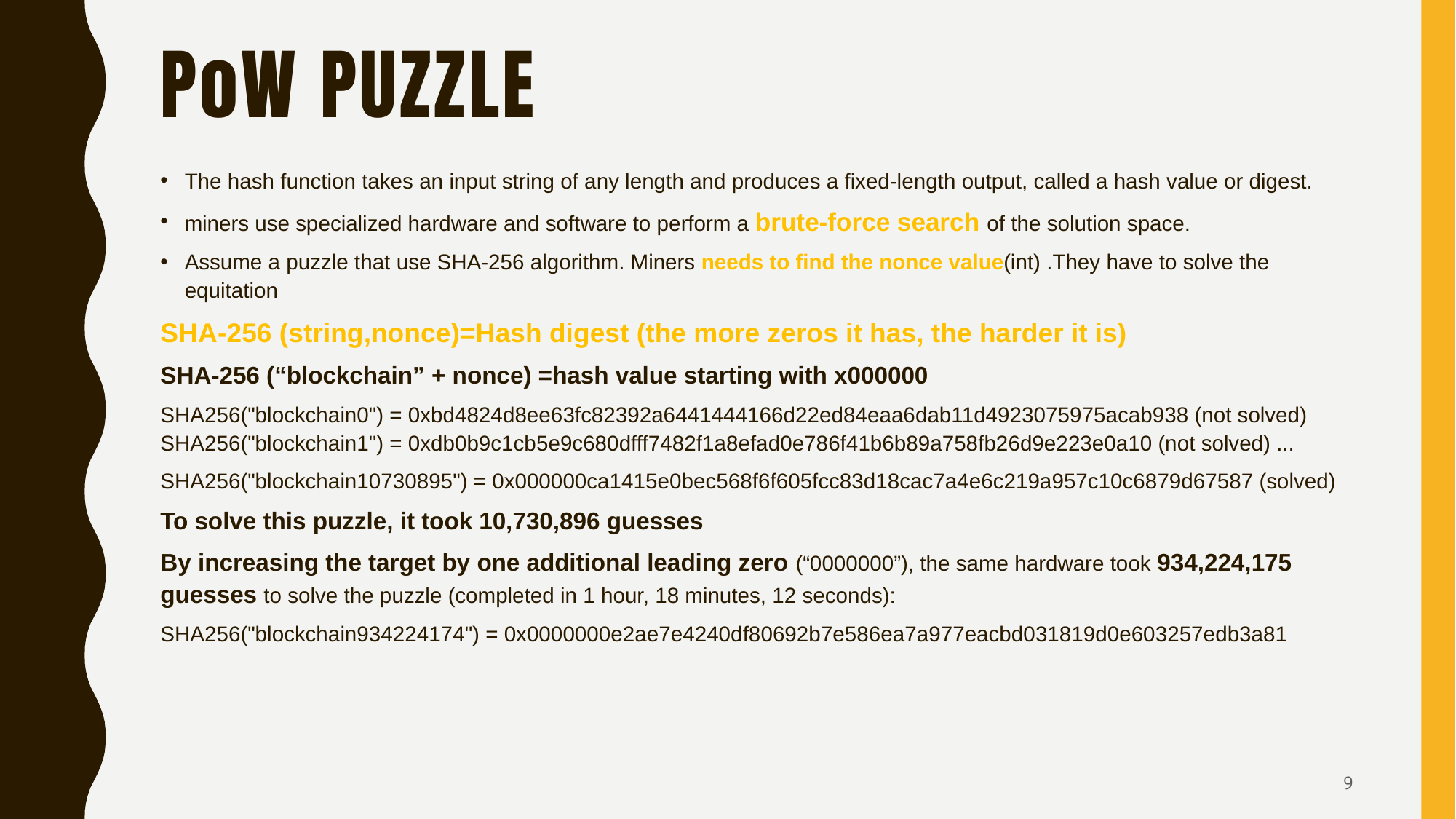

# PoW puzzle
The hash function takes an input string of any length and produces a fixed-length output, called a hash value or digest.
miners use specialized hardware and software to perform a brute-force search of the solution space.
Assume a puzzle that use SHA-256 algorithm. Miners needs to find the nonce value(int) .They have to solve the equitation
SHA-256 (string,nonce)=Hash digest (the more zeros it has, the harder it is)
SHA-256 (“blockchain” + nonce) =hash value starting with x000000
SHA256("blockchain0") = 0xbd4824d8ee63fc82392a6441444166d22ed84eaa6dab11d4923075975acab938 (not solved) SHA256("blockchain1") = 0xdb0b9c1cb5e9c680dfff7482f1a8efad0e786f41b6b89a758fb26d9e223e0a10 (not solved) ...
SHA256("blockchain10730895") = 0x000000ca1415e0bec568f6f605fcc83d18cac7a4e6c219a957c10c6879d67587 (solved)
To solve this puzzle, it took 10,730,896 guesses
By increasing the target by one additional leading zero (“0000000”), the same hardware took 934,224,175 guesses to solve the puzzle (completed in 1 hour, 18 minutes, 12 seconds):
SHA256("blockchain934224174") = 0x0000000e2ae7e4240df80692b7e586ea7a977eacbd031819d0e603257edb3a81

9